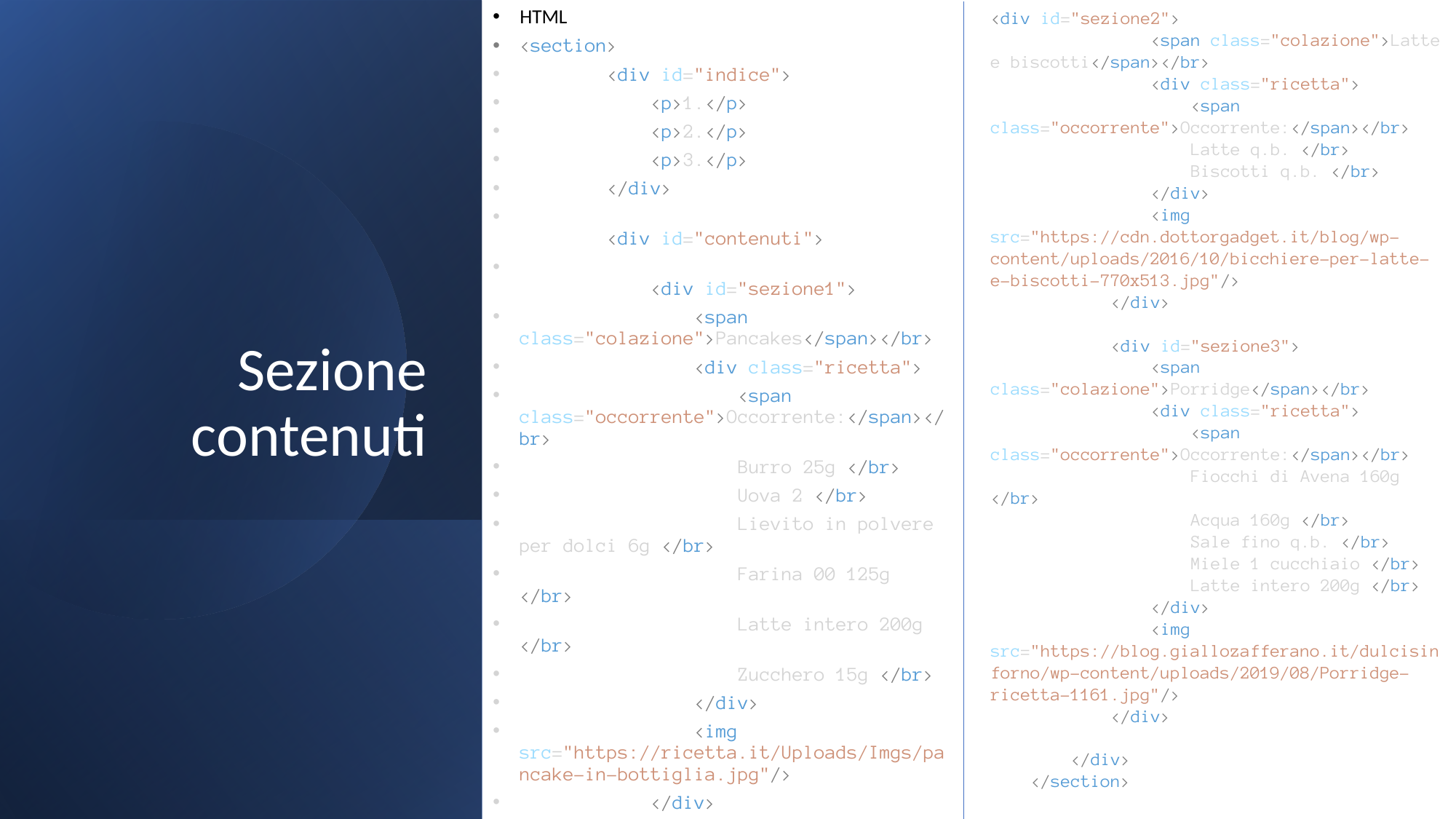

HTML
<section>
        <div id="indice">
            <p>1.</p>
            <p>2.</p>
            <p>3.</p>
        </div>
        <div id="contenuti">
            <div id="sezione1">
                <span class="colazione">Pancakes</span></br>
                <div class="ricetta">
                    <span class="occorrente">Occorrente:</span></br>
                    Burro 25g </br>
                    Uova 2 </br>
                    Lievito in polvere per dolci 6g </br>
                    Farina 00 125g </br>
                    Latte intero 200g </br>
                    Zucchero 15g </br>
                </div>
                <img src="https://ricetta.it/Uploads/Imgs/pancake-in-bottiglia.jpg"/>
            </div>

<div id="sezione2">
                <span class="colazione">Latte e biscotti</span></br>
                <div class="ricetta">
                    <span class="occorrente">Occorrente:</span></br>
                    Latte q.b. </br>
                    Biscotti q.b. </br>
                </div>
                <img src="https://cdn.dottorgadget.it/blog/wp-content/uploads/2016/10/bicchiere-per-latte-e-biscotti-770x513.jpg"/>
            </div>
            <div id="sezione3">
                <span class="colazione">Porridge</span></br>
                <div class="ricetta">
                    <span class="occorrente">Occorrente:</span></br>
                    Fiocchi di Avena 160g </br>
                    Acqua 160g </br>
                    Sale fino q.b. </br>
                    Miele 1 cucchiaio </br>
                    Latte intero 200g </br>
                </div>
                <img src="https://blog.giallozafferano.it/dulcisinforno/wp-content/uploads/2019/08/Porridge-ricetta-1161.jpg"/>
            </div>
        </div>
    </section>

# Sezione contenuti